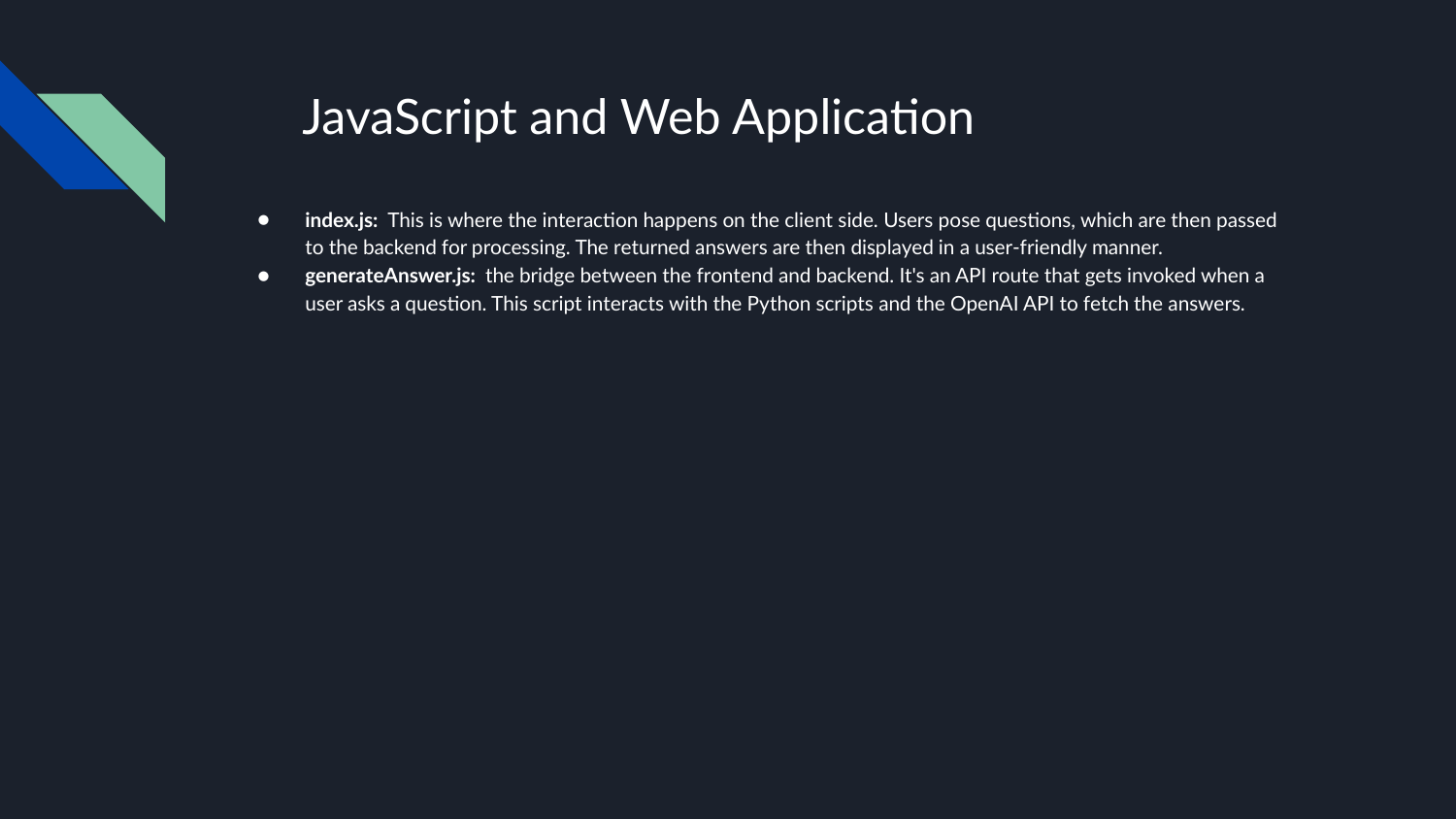

# JavaScript and Web Application

index.js:  This is where the interaction happens on the client side. Users pose questions, which are then passed to the backend for processing. The returned answers are then displayed in a user-friendly manner.
generateAnswer.js:  the bridge between the frontend and backend. It's an API route that gets invoked when a user asks a question. This script interacts with the Python scripts and the OpenAI API to fetch the answers.